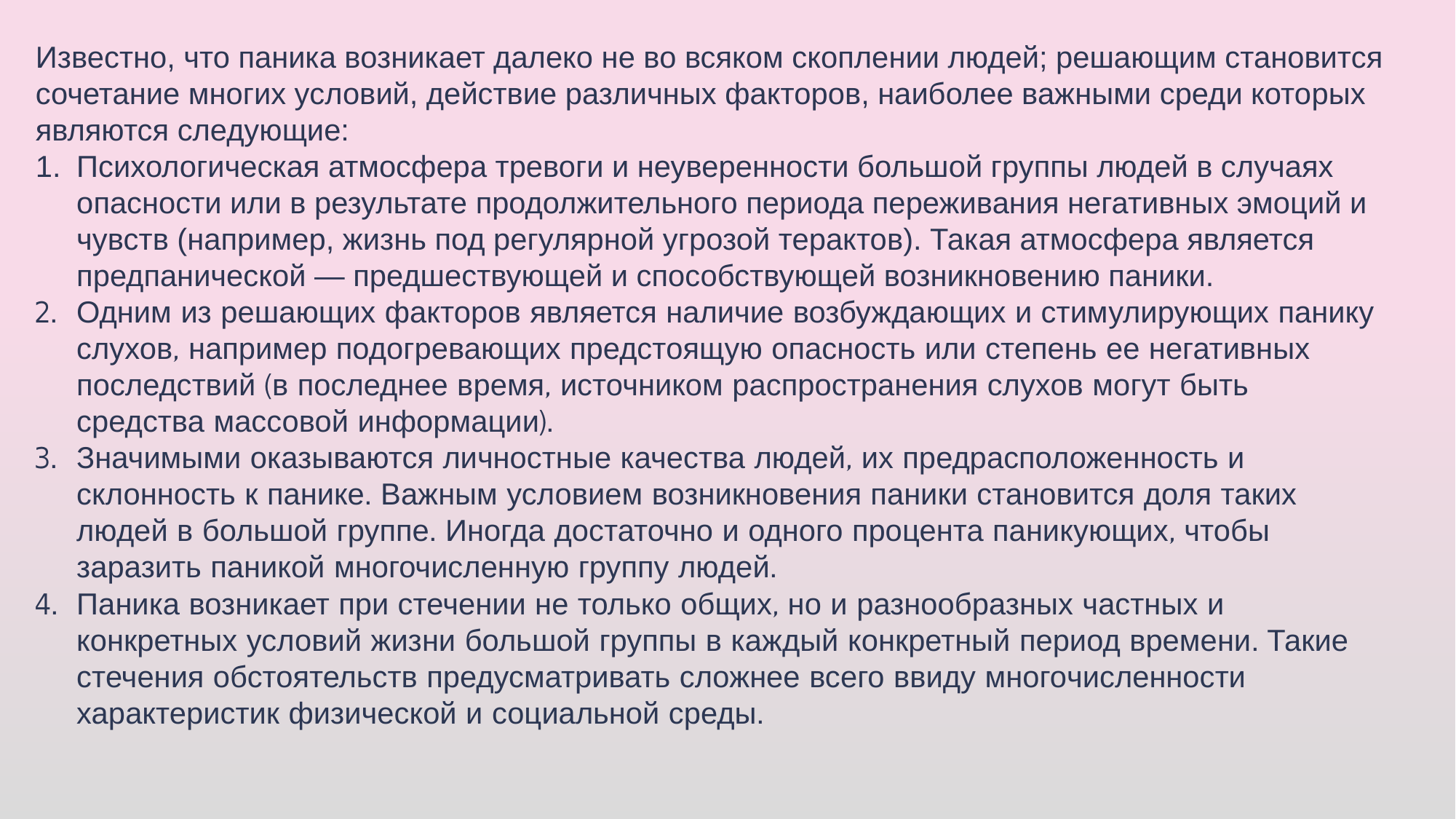

Известно, что паника возникает далеко не во всяком скопле­нии людей; решающим становится сочетание многих условий, действие различных факторов, наиболее важными среди кото­рых являются следующие:
Психологическая атмосфера тревоги и неуверенности большой группы людей в случаях опасности или в результате продолжительного периода переживания негативных эмоций и чувств (например, жизнь под регулярной угрозой терактов). Такая атмосфера является предпанической — предшествую­щей и способствующей возникновению паники.
Одним из решающих факторов является наличие возбуж­дающих и стимулирующих панику слухов, например подогре­вающих предстоящую опасность или степень ее негативных последствий (в последнее время, источником распространения слухов могут быть средства массовой информации).
Значимыми оказываются личностные качества людей, их предрасположенность и склонность к панике. Важным услови­ем возникновения паники становится доля таких людей в боль­шой группе. Иногда достаточно и одного процента паникую­щих, чтобы заразить паникой многочисленную группу людей.
Паника возникает при стечении не только общих, но и разнообразных частных и конкретных условий жизни большой группы в каждый конкретный период времени. Такие стечения обстоятельств предусматривать сложнее всего ввиду много­численности характеристик физической и социальной среды.